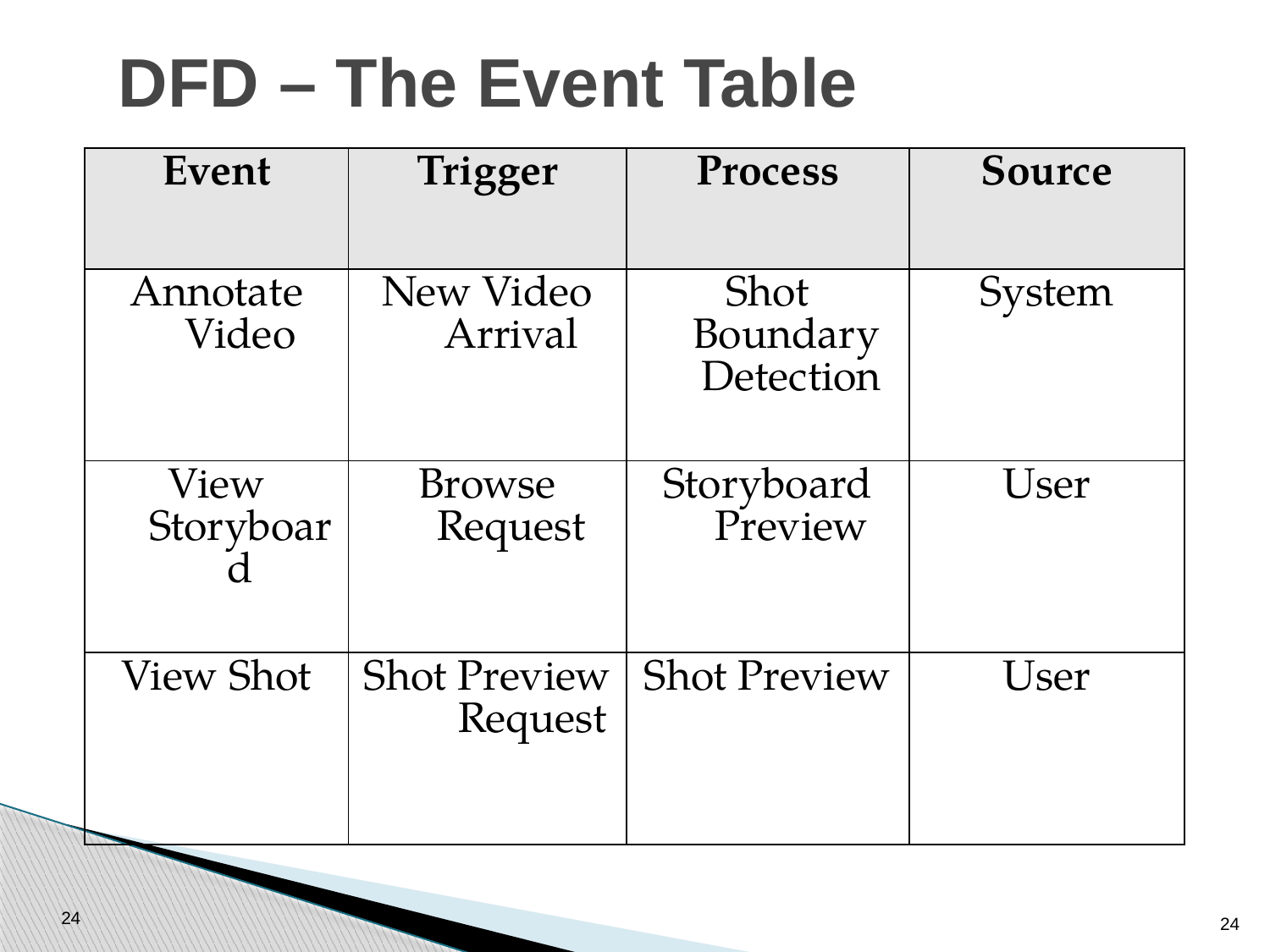

# DFD – The Event Table
| Event | Trigger | Process | Source |
| --- | --- | --- | --- |
| Annotate Video | New Video Arrival | Shot Boundary Detection | System |
| View Storyboard | Browse Request | Storyboard Preview | User |
| View Shot | Shot Preview Request | Shot Preview | User |
24
24